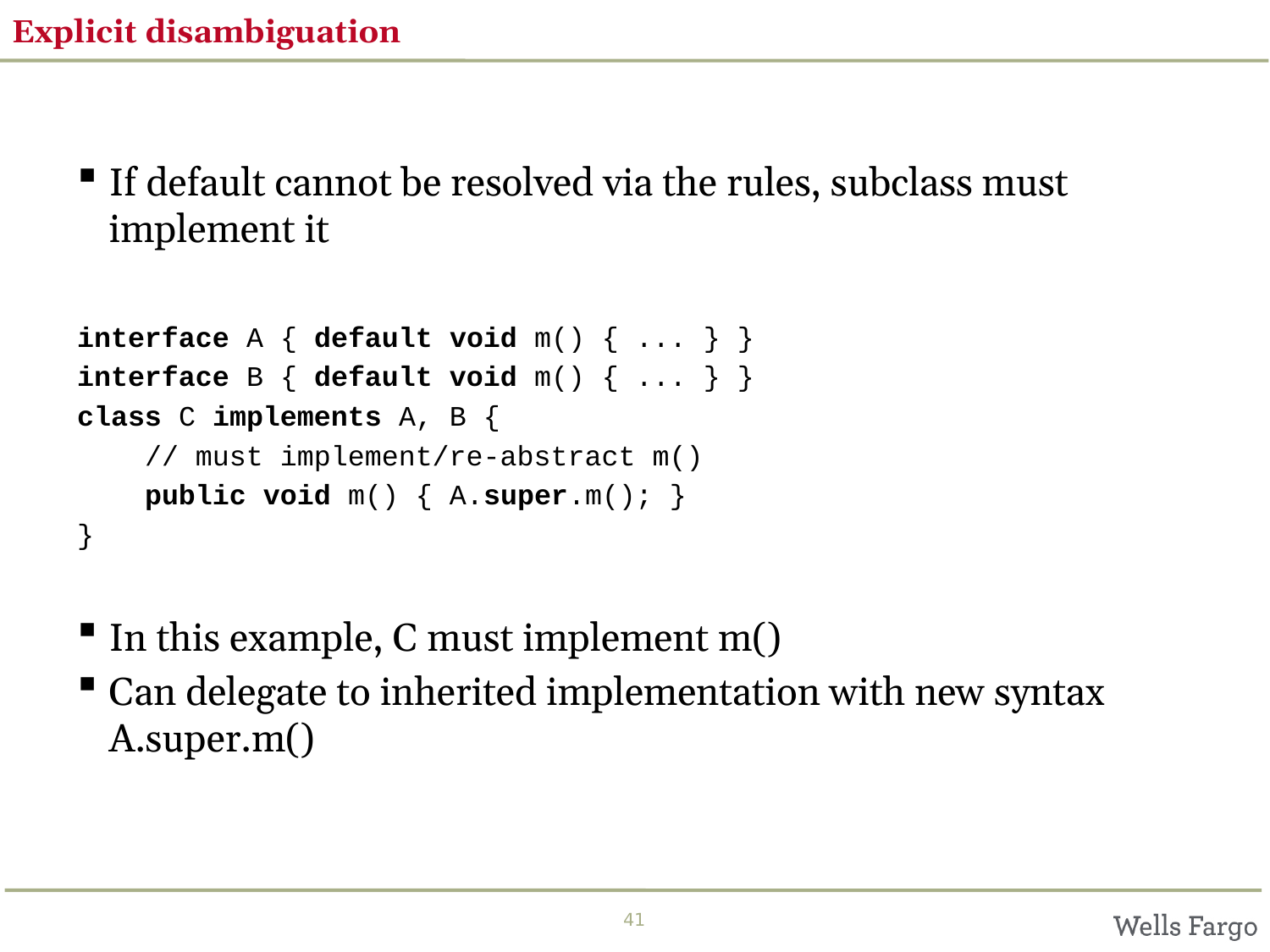

# Explicit disambiguation
If default cannot be resolved via the rules, subclass must implement it

interface A { default void m() { ... } }
interface B { default void m() { ... } }
class C implements A, B {
    // must implement/re-abstract m()
    public void m() { A.super.m(); }
}

In this example, C must implement m()
Can delegate to inherited implementation with new syntax A.super.m()

41